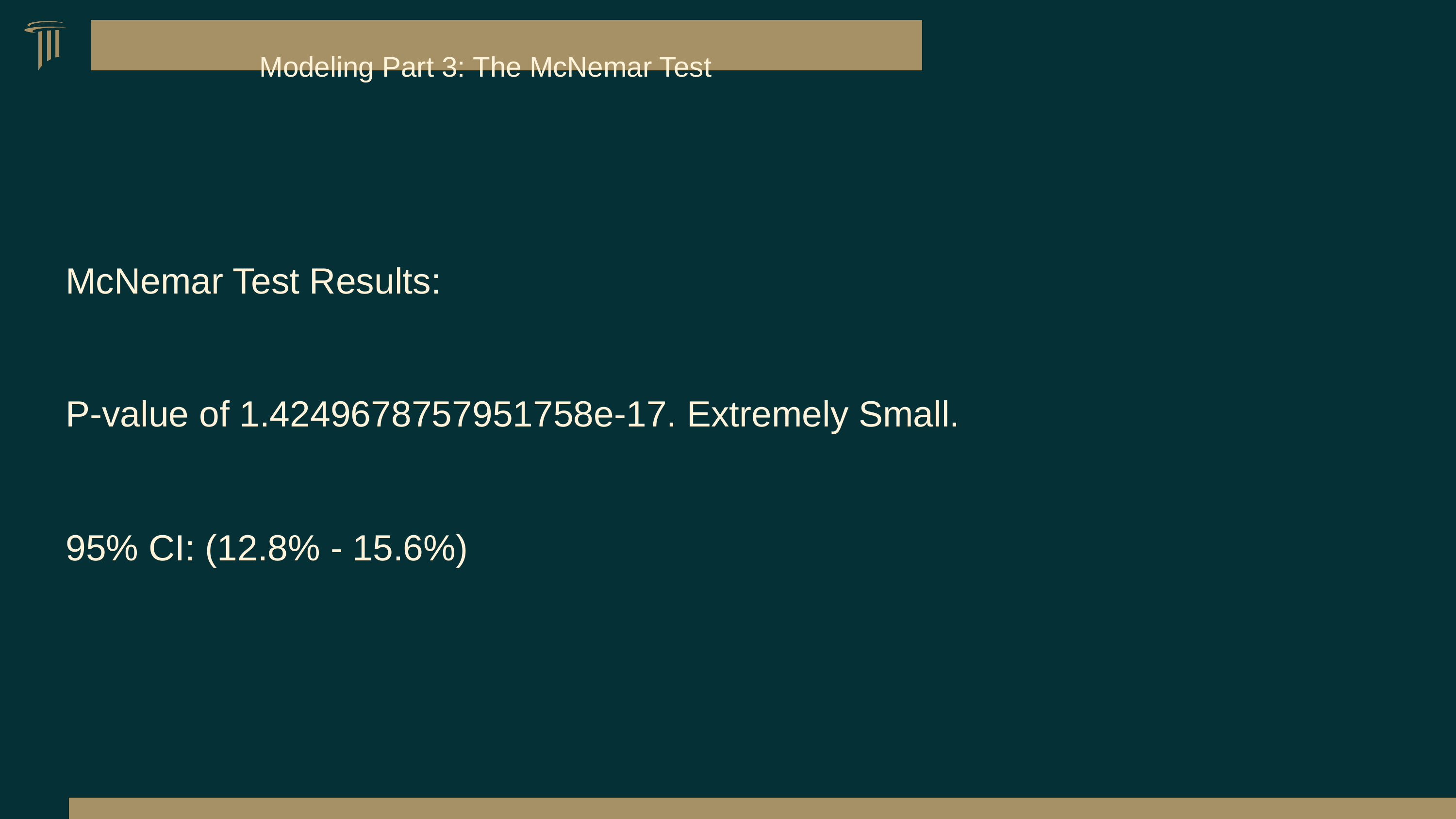

Modeling Part 3: The McNemar Test

McNemar Test Results:

P-value of 1.4249678757951758e-17. Extremely Small.

95% CI: (12.8% - 15.6%)